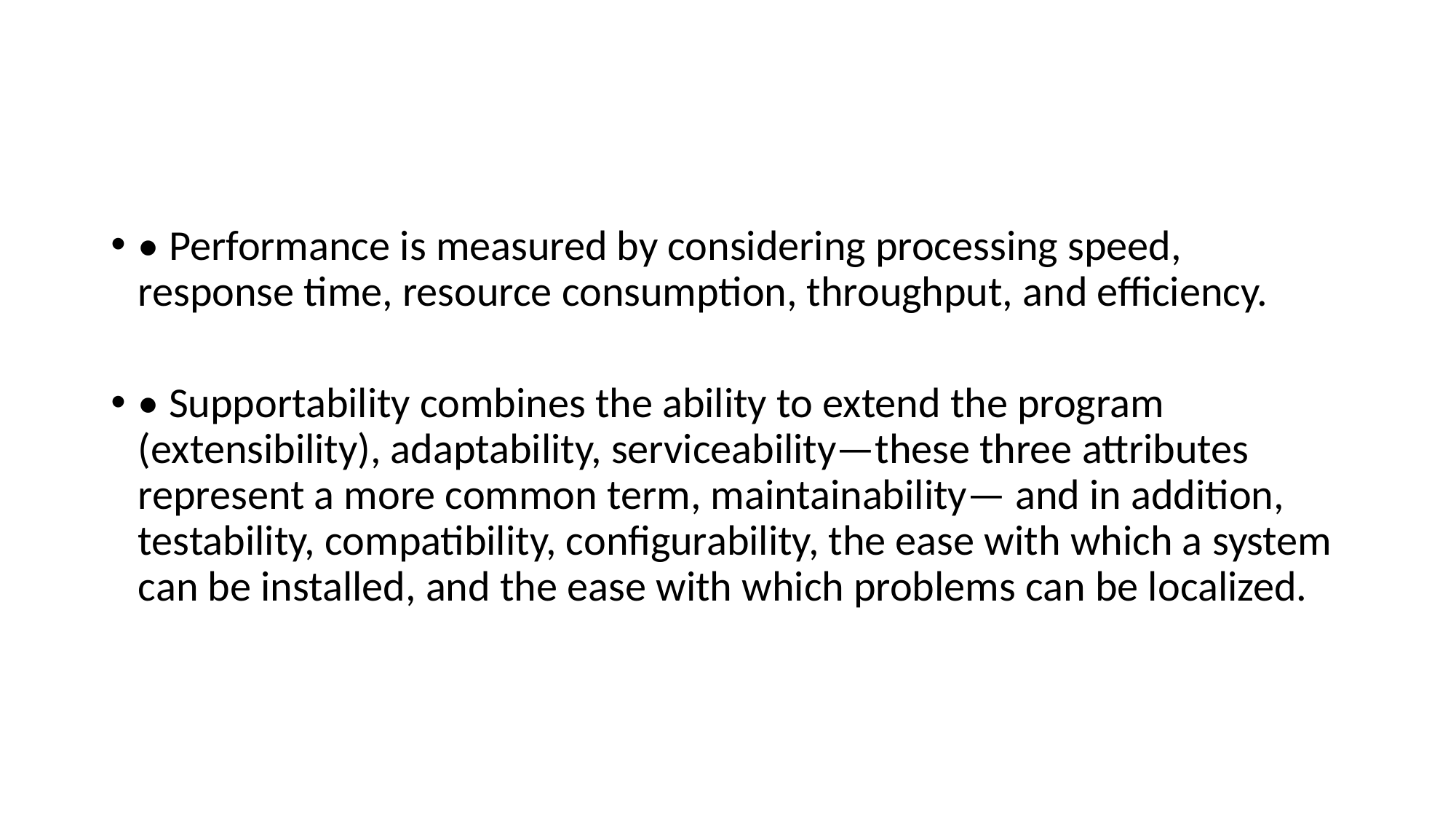

#
• Performance is measured by considering processing speed, response time, resource consumption, throughput, and efficiency.
• Supportability combines the ability to extend the program (extensibility), adaptability, serviceability—these three attributes represent a more common term, maintainability— and in addition, testability, compatibility, configurability, the ease with which a system can be installed, and the ease with which problems can be localized.